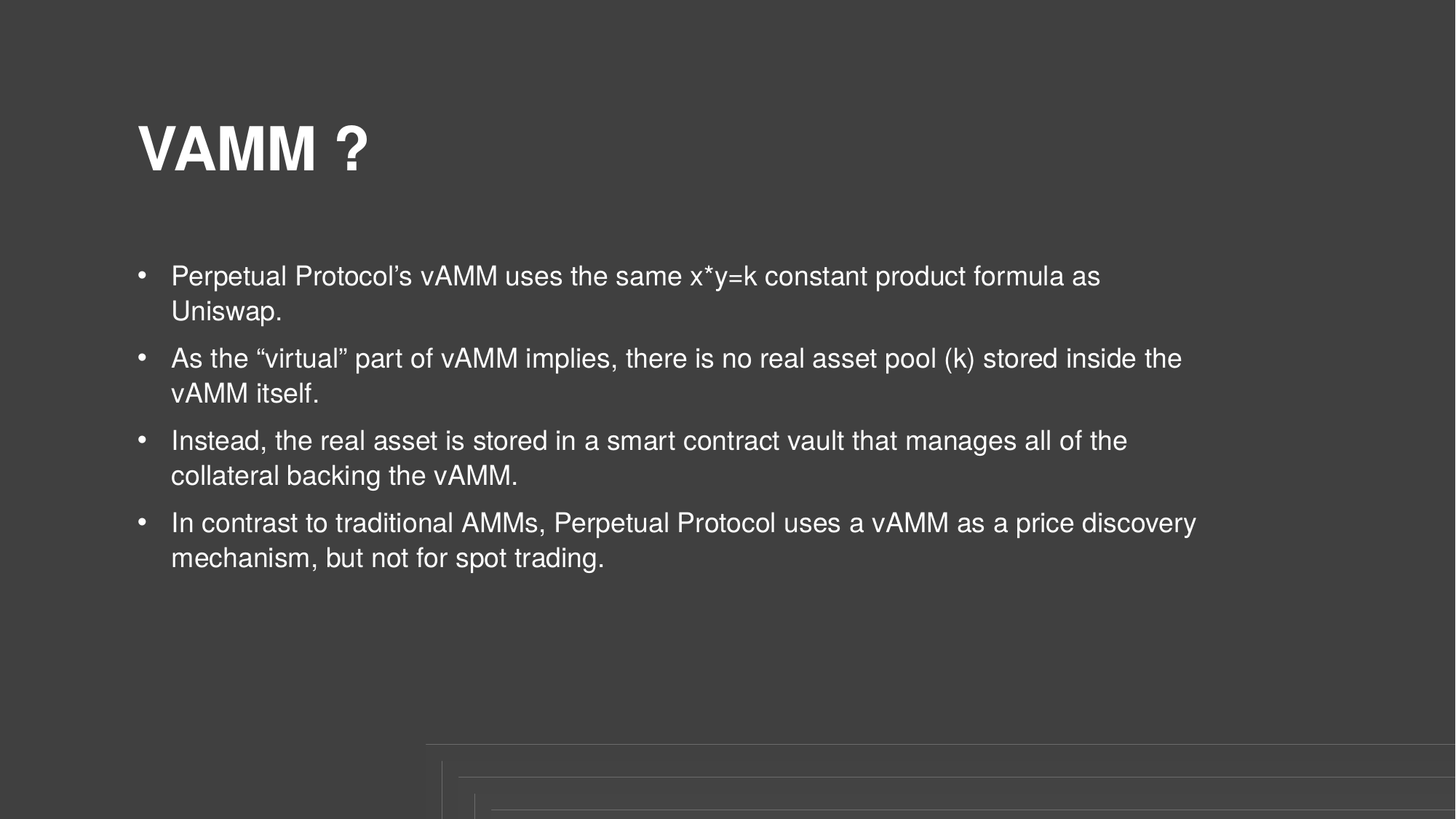

VAMM ?
Perpetual Protocol’s vAMM uses the same x*y=k constant product formula as Uniswap.
As the “virtual” part of vAMM implies, there is no real asset pool (k) stored inside the vAMM itself.
Instead, the real asset is stored in a smart contract vault that manages all of the collateral backing the vAMM.
In contrast to traditional AMMs, Perpetual Protocol uses a vAMM as a price discovery mechanism, but not for spot trading.